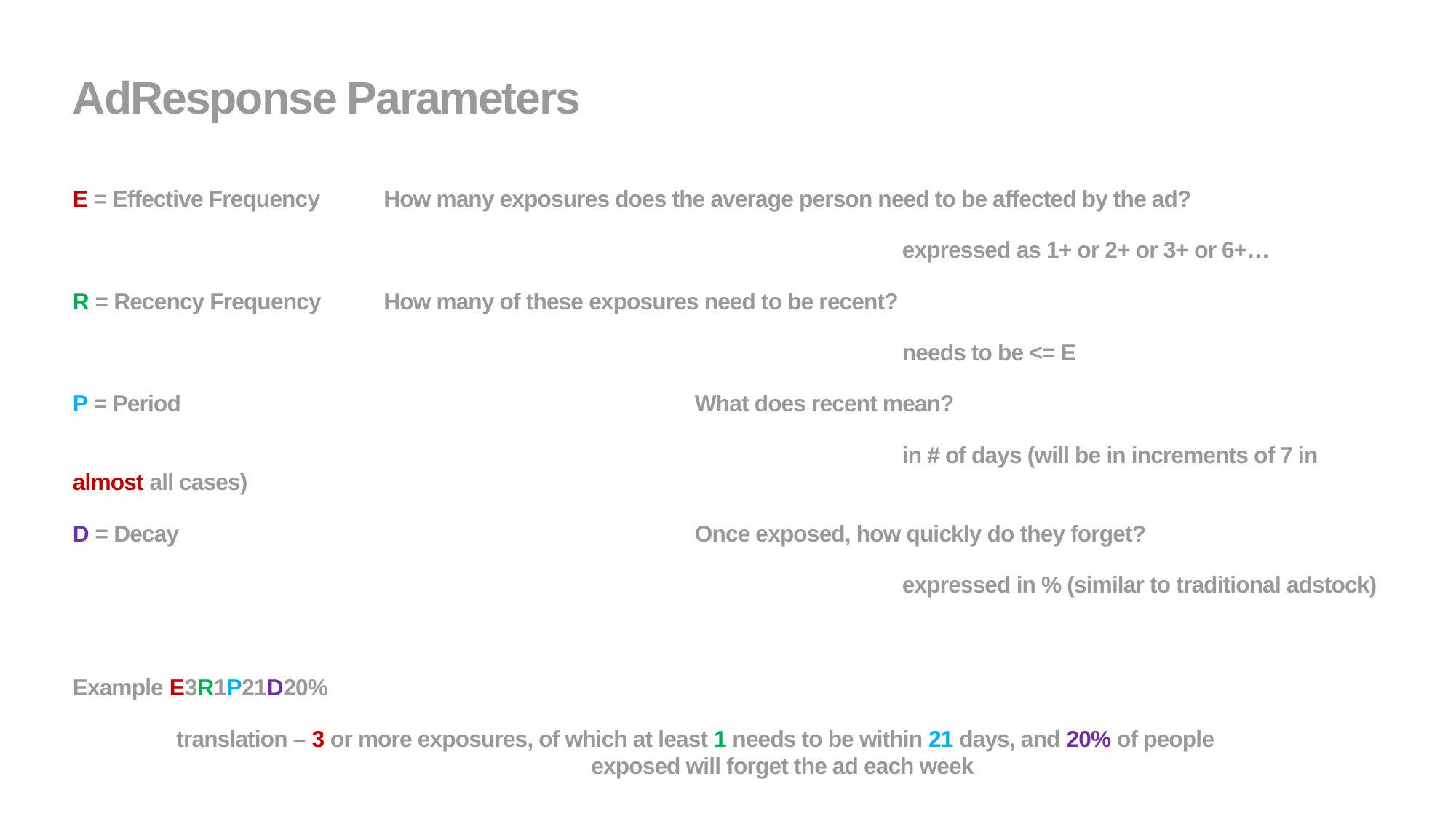

# AdResponse Parameters
E = Effective Frequency	How many exposures does the average person need to be affected by the ad?
								expressed as 1+ or 2+ or 3+ or 6+…
R = Recency Frequency	How many of these exposures need to be recent?
								needs to be <= E
P = Period					What does recent mean?
								in # of days (will be in increments of 7 in almost all cases)
D = Decay					Once exposed, how quickly do they forget?
								expressed in % (similar to traditional adstock)

Example E3R1P21D20%
	translation – 3 or more exposures, of which at least 1 needs to be within 21 days, and 20% of people 						exposed will forget the ad each week